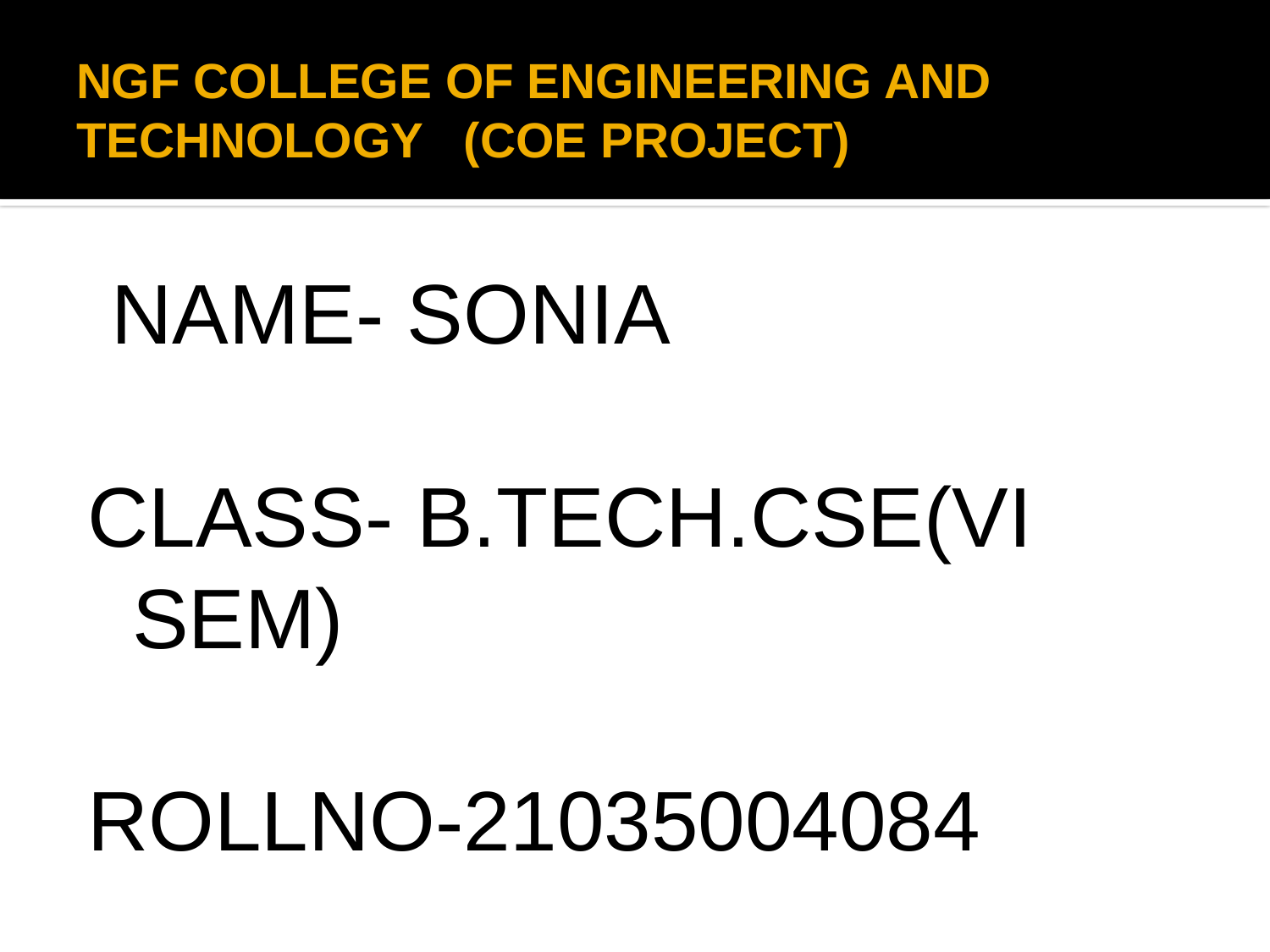

# NGF COLLEGE OF ENGINEERING AND TECHNOLOGY   (COE PROJECT)
 NAME- SONIA

CLASS- B.TECH.CSE(VI SEM)

ROLLNO-21035004084